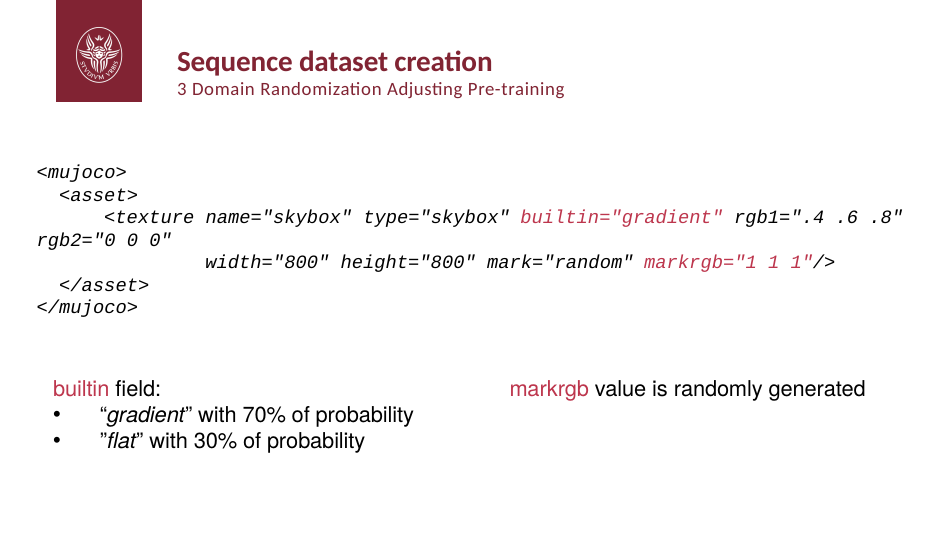

# Sequence dataset creation
3 Domain Randomization Adjusting Pre-training
<mujoco>
  <asset>
      <texture name="skybox" type="skybox" builtin="gradient" rgb1=".4 .6 .8" rgb2="0 0 0"
               width="800" height="800" mark="random" markrgb="1 1 1"/>
  </asset>
</mujoco>
builtin field:
“gradient” with 70% of probability
”flat” with 30% of probability

markrgb value is randomly generated
22/21